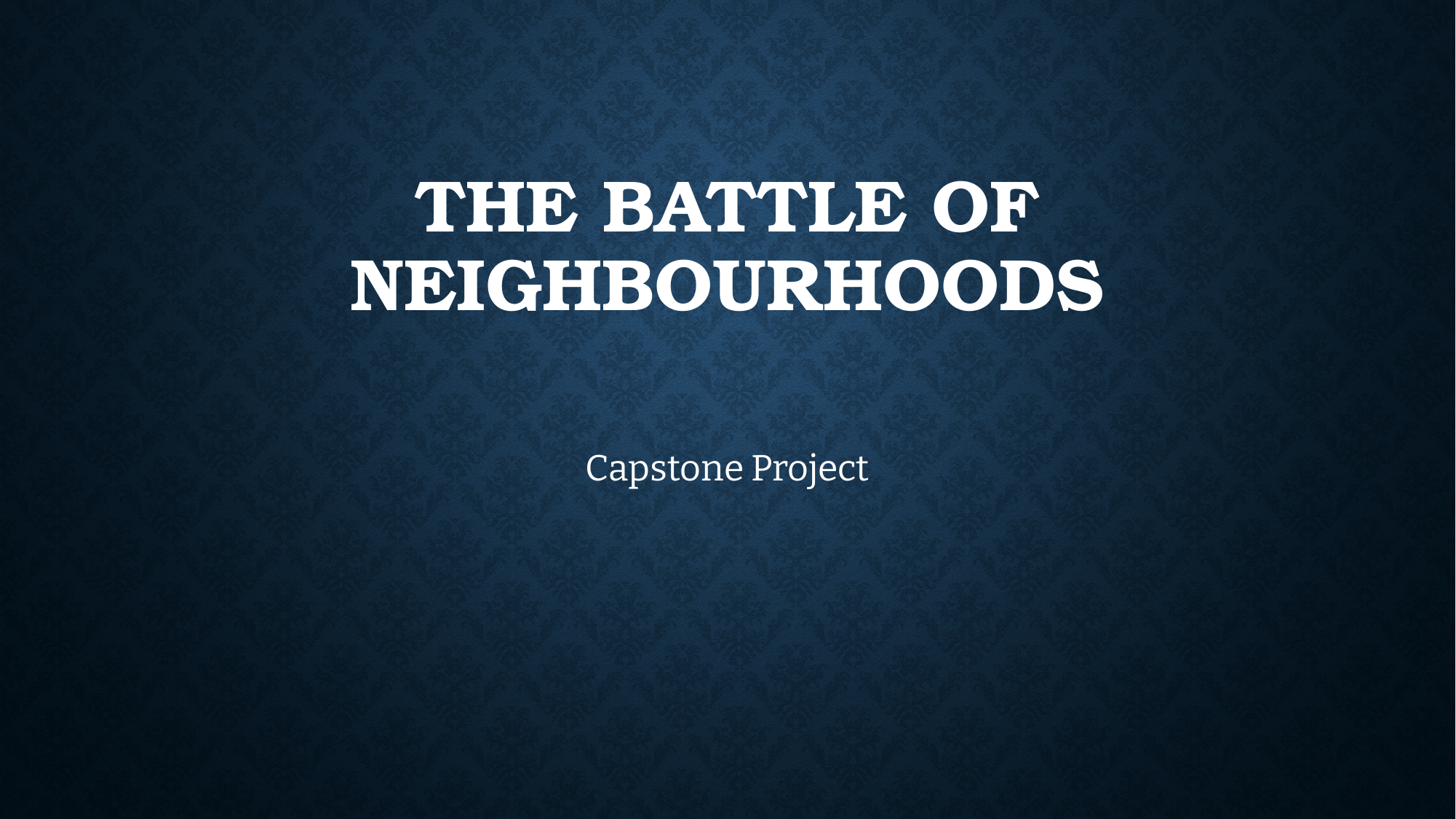

# The Battle of Neighbourhoods
Capstone Project